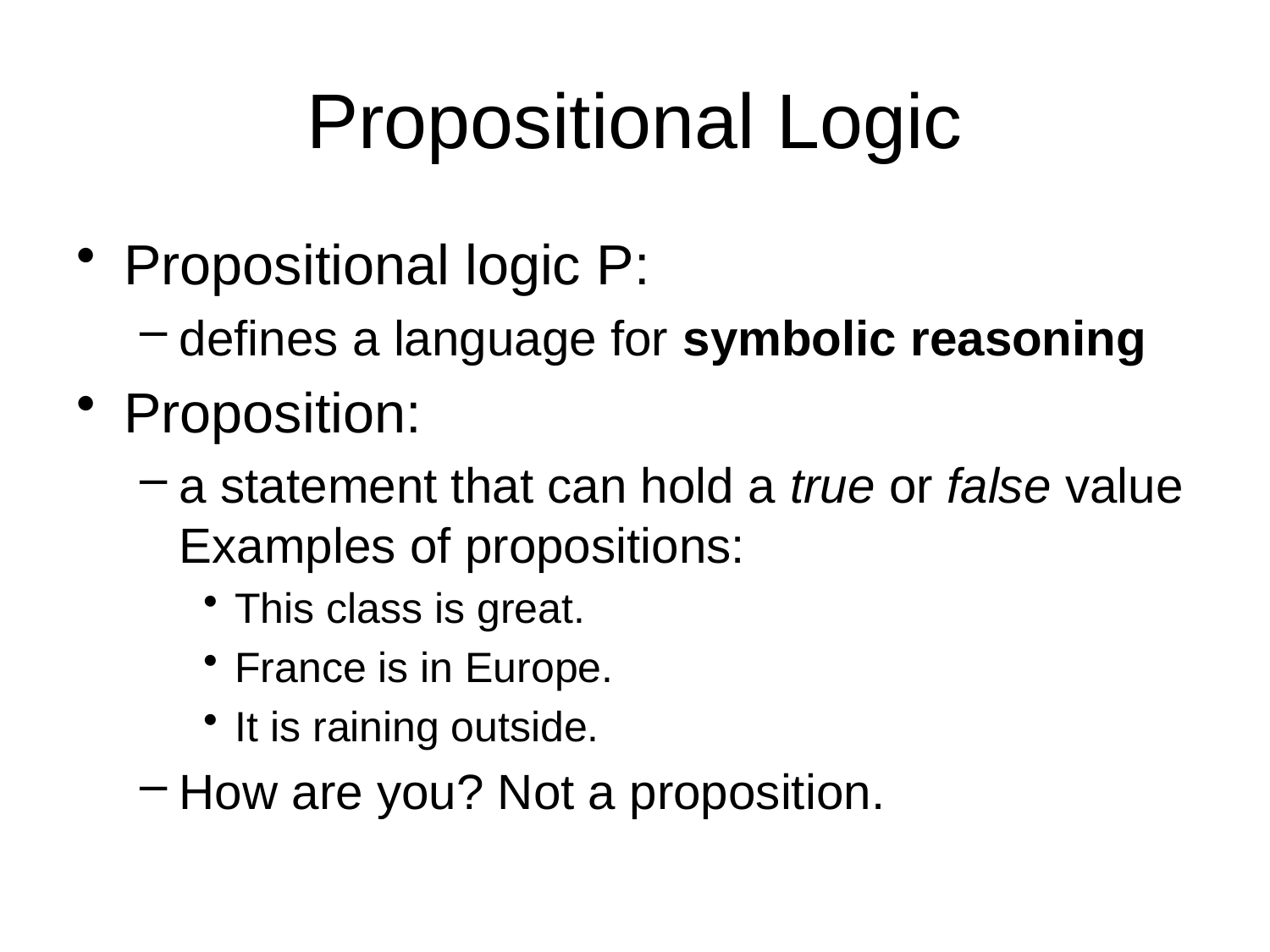

# Propositional Logic
Propositional logic P:
defines a language for symbolic reasoning
Proposition:
a statement that can hold a true or false value Examples of propositions:
This class is great.
France is in Europe.
It is raining outside.
How are you? Not a proposition.